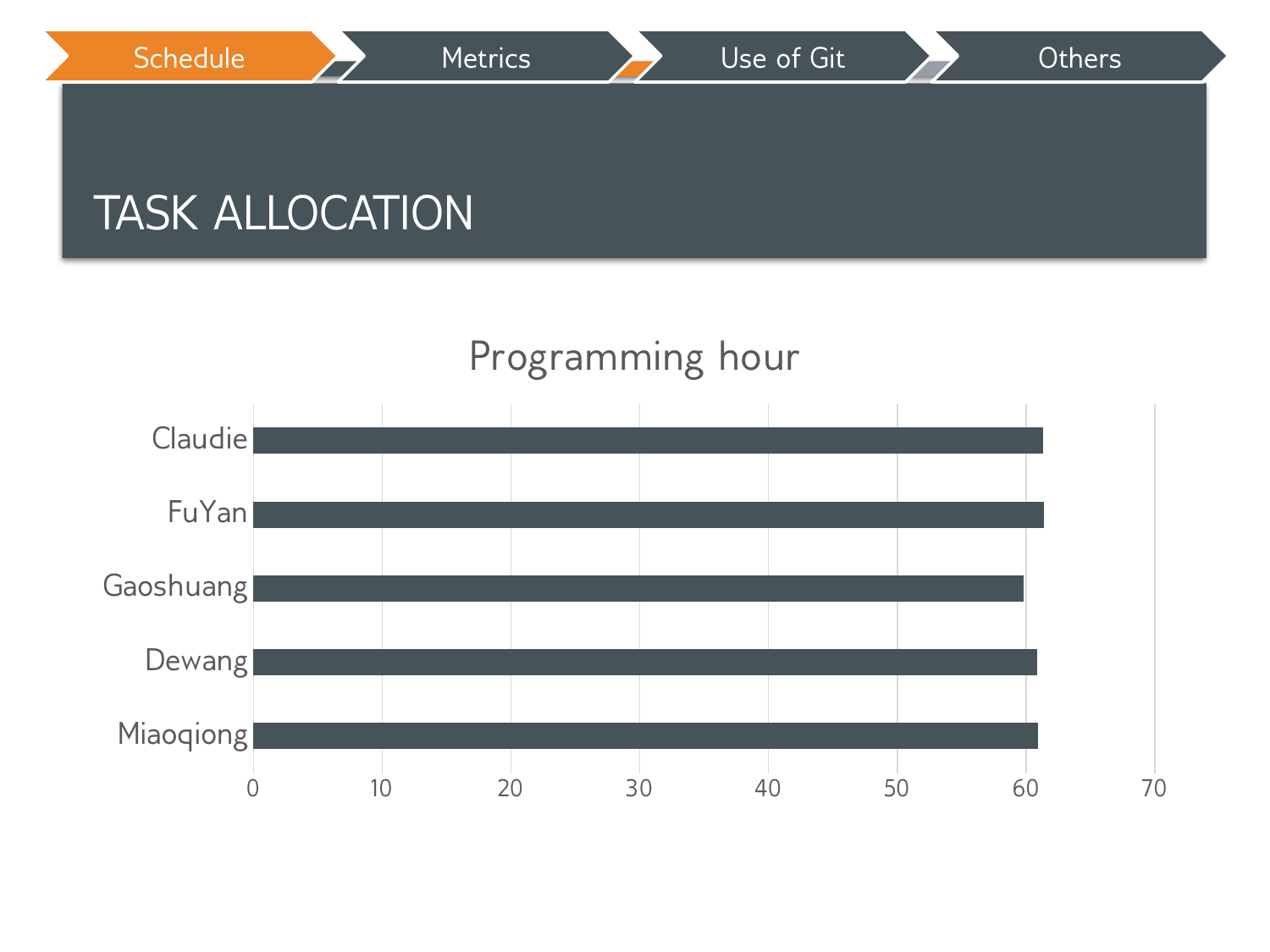

Schedule
Metrics
Use of Git
Others
# task allocation

### Chart: Programming hour

| Category | Series 1 |
|---|---|
| Miaoqiong | 60.92 |
| Dewang | 60.88 |
| Gaoshuang | 59.81 |
| FuYan | 61.42 |
| Claudie | 61.32 |